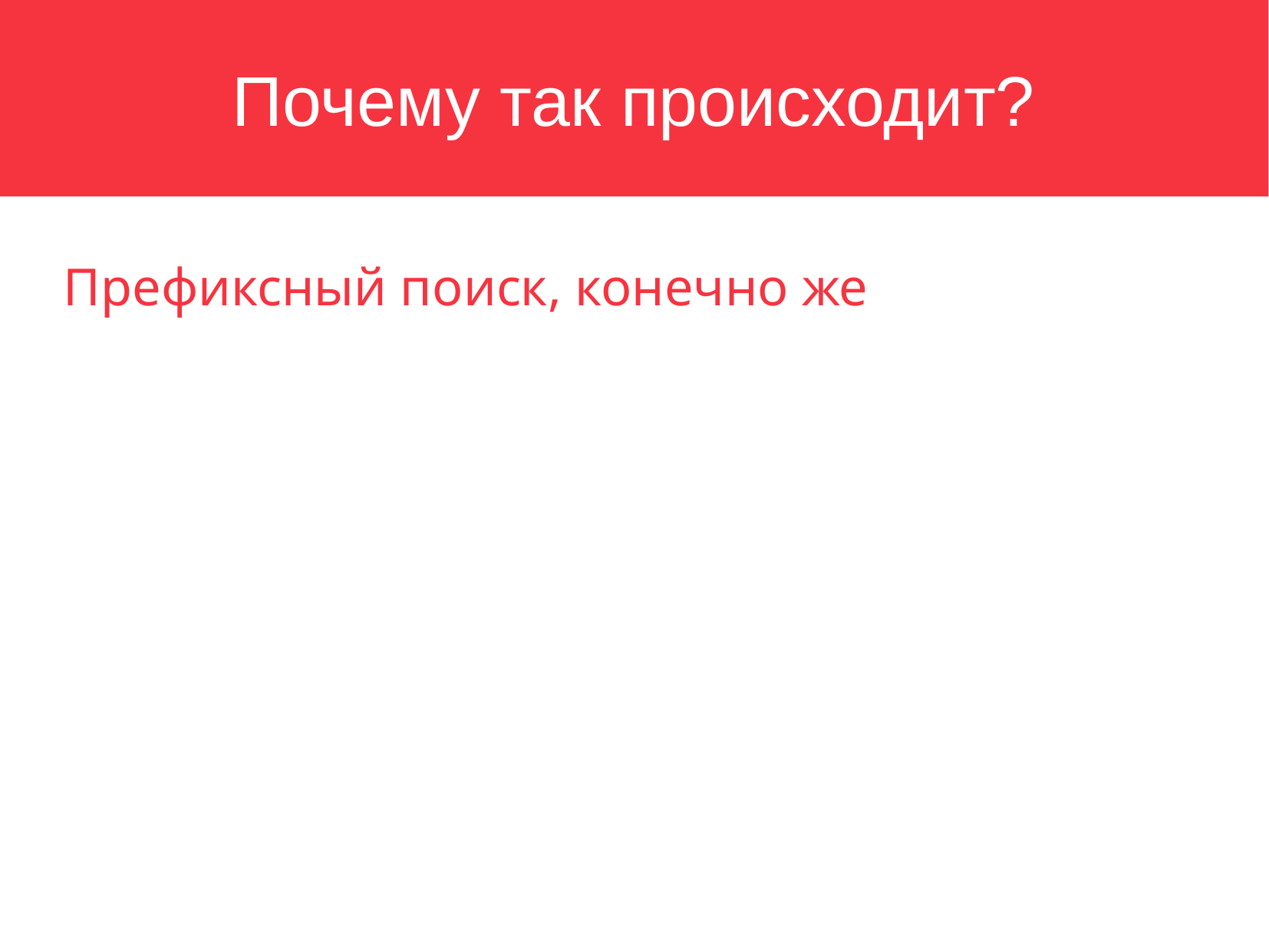

Почему так происходит?
Префиксный поиск, конечно же